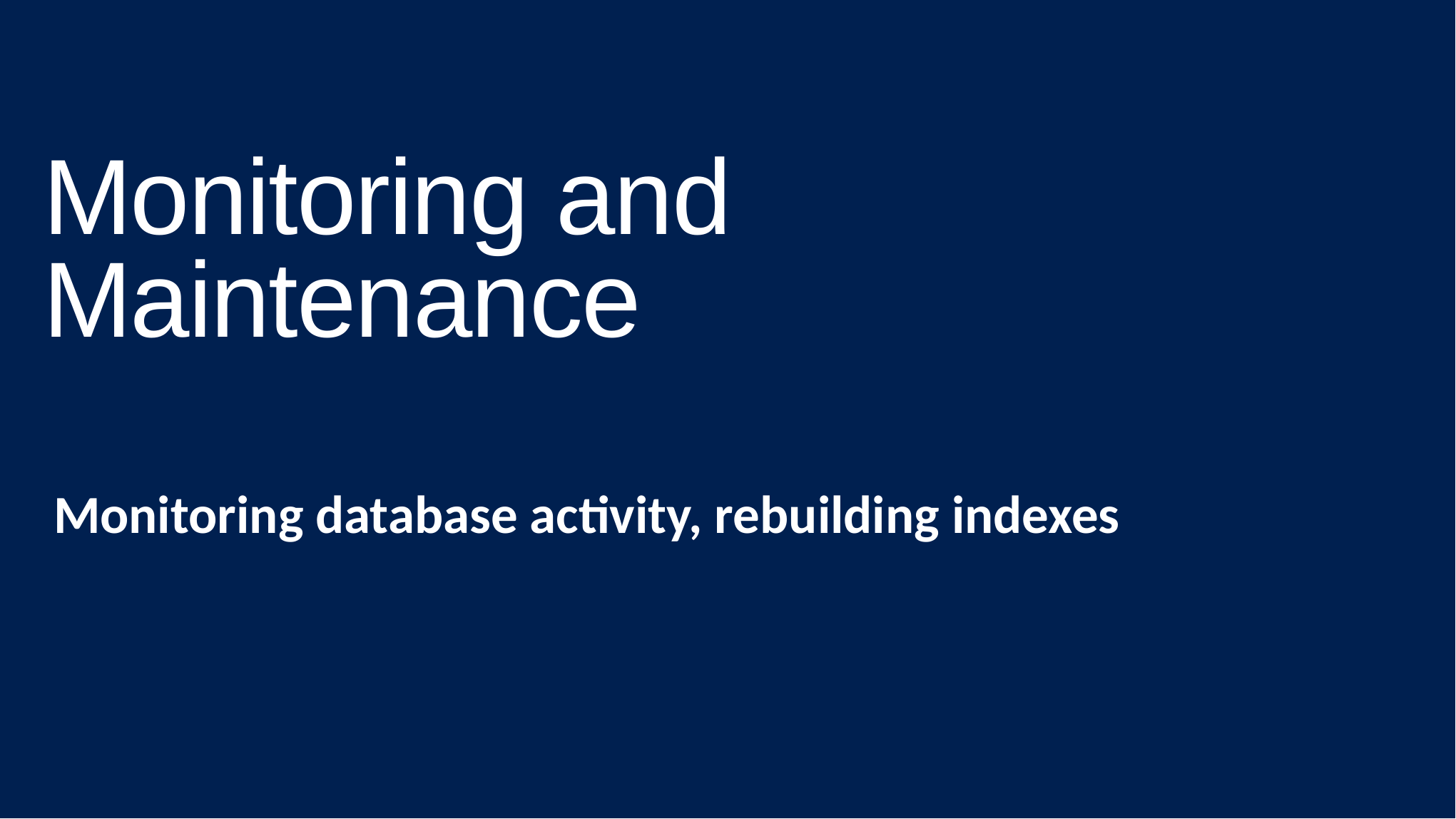

# Monitoring and Maintenance
Monitoring database activity, rebuilding indexes